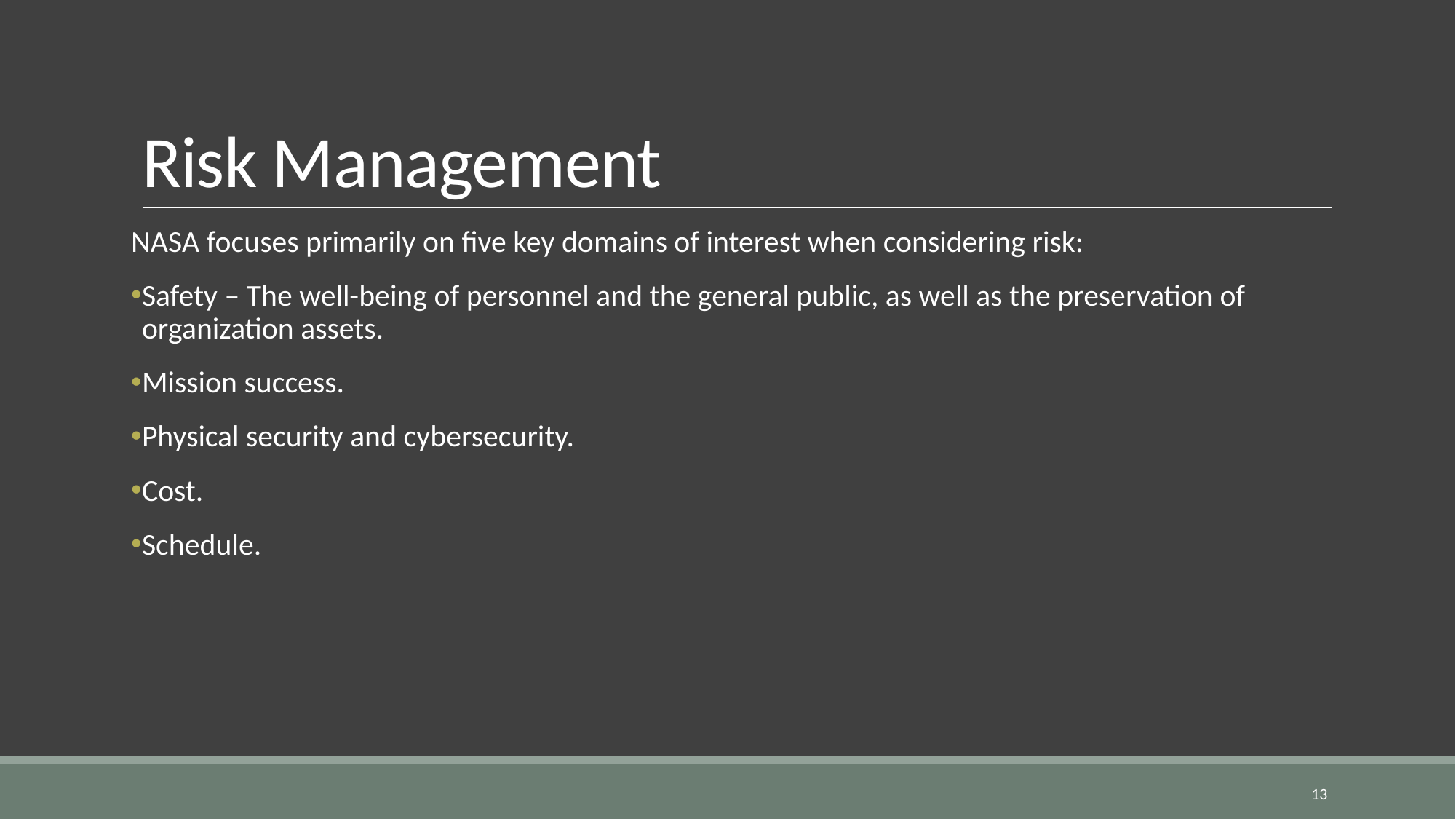

# Risk Management
NASA focuses primarily on five key domains of interest when considering risk:
Safety – The well-being of personnel and the general public, as well as the preservation of organization assets.
Mission success.
Physical security and cybersecurity.
Cost.
Schedule.
13